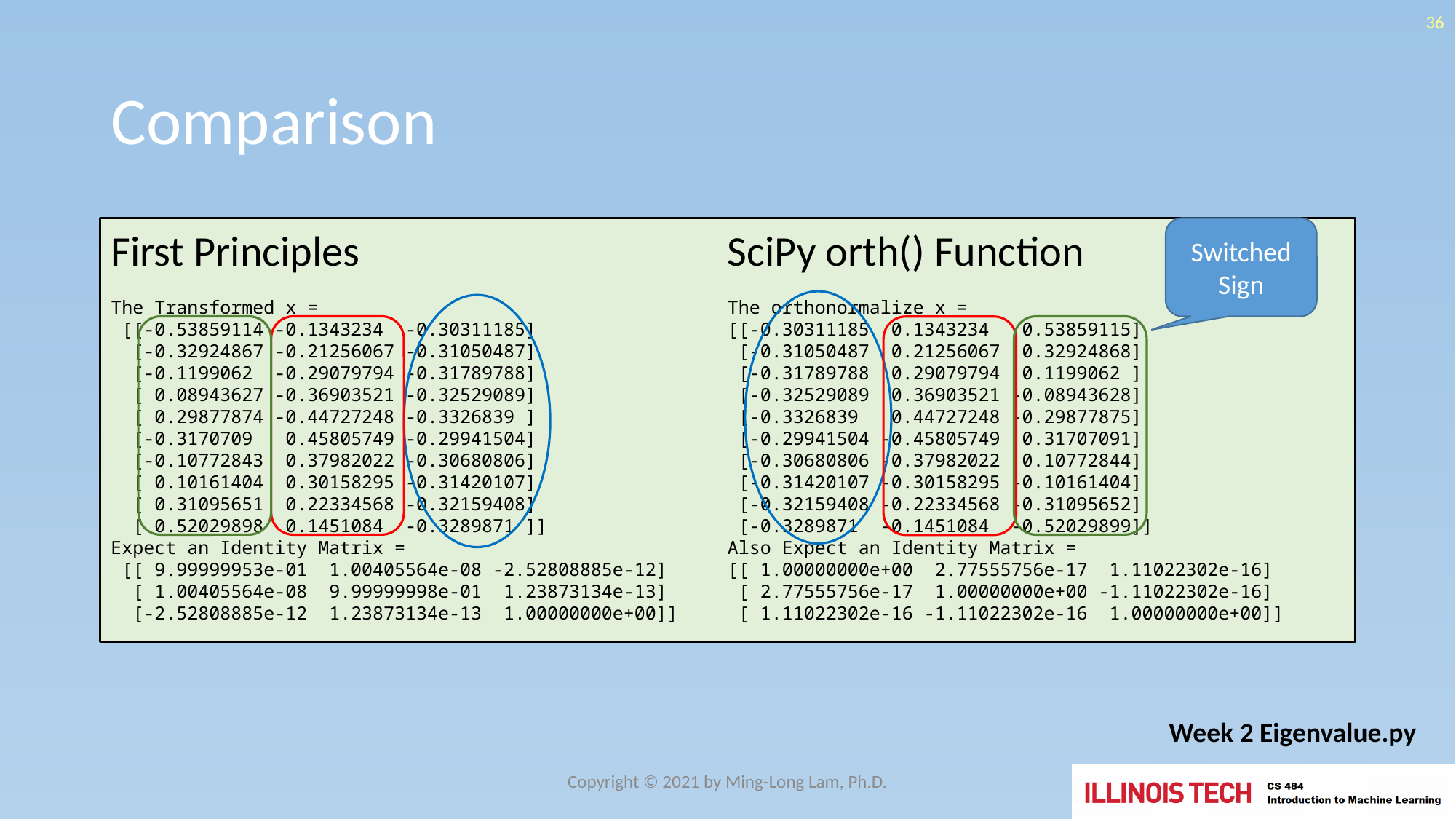

36
# Comparison
First Principles

The Transformed x =
 [[-0.53859114 -0.1343234  -0.30311185]
  [-0.32924867 -0.21256067 -0.31050487]
  [-0.1199062  -0.29079794 -0.31789788]
  [ 0.08943627 -0.36903521 -0.32529089]
  [ 0.29877874 -0.44727248 -0.3326839 ]
  [-0.3170709   0.45805749 -0.29941504]
  [-0.10772843  0.37982022 -0.30680806]
  [ 0.10161404  0.30158295 -0.31420107]
  [ 0.31095651  0.22334568 -0.32159408]
  [ 0.52029898  0.1451084  -0.3289871 ]]
Expect an Identity Matrix =
 [[ 9.99999953e-01  1.00405564e-08 -2.52808885e-12]
  [ 1.00405564e-08  9.99999998e-01  1.23873134e-13]
  [-2.52808885e-12  1.23873134e-13  1.00000000e+00]]

SciPy orth() Function

The orthonormalize x =
[[-0.30311185  0.1343234   0.53859115]
 [-0.31050487  0.21256067  0.32924868]
 [-0.31789788  0.29079794  0.1199062 ]
 [-0.32529089  0.36903521 -0.08943628]
 [-0.3326839   0.44727248 -0.29877875]
 [-0.29941504 -0.45805749  0.31707091]
 [-0.30680806 -0.37982022  0.10772844]
 [-0.31420107 -0.30158295 -0.10161404]
 [-0.32159408 -0.22334568 -0.31095652]
 [-0.3289871  -0.1451084  -0.52029899]]
Also Expect an Identity Matrix =
[[ 1.00000000e+00  2.77555756e-17  1.11022302e-16]
 [ 2.77555756e-17  1.00000000e+00 -1.11022302e-16]
 [ 1.11022302e-16 -1.11022302e-16  1.00000000e+00]]
Switched Sign

Week 2 Eigenvalue.py
Copyright © 2021 by Ming-Long Lam, Ph.D.